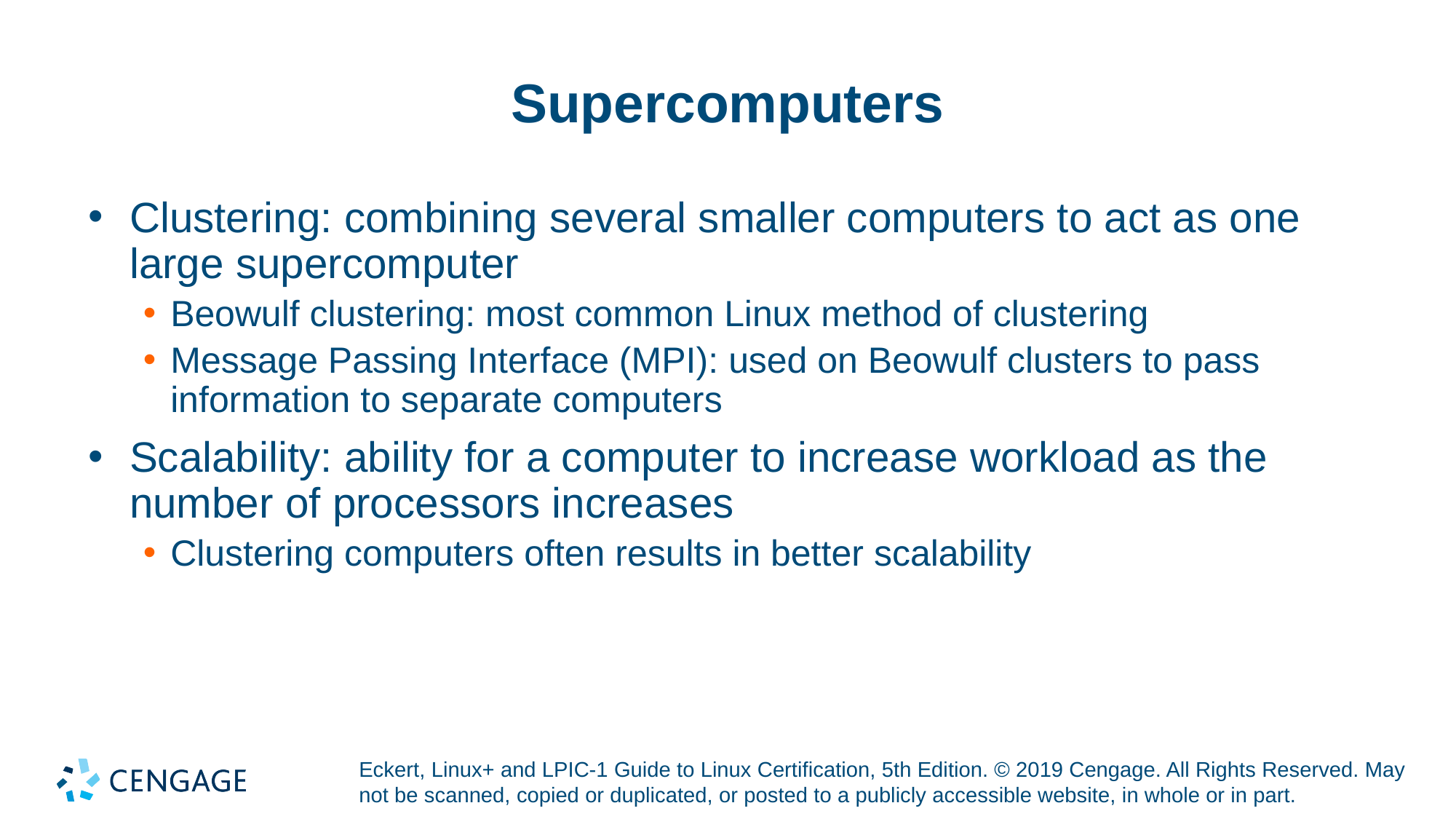

# Supercomputers
Clustering: combining several smaller computers to act as one large supercomputer
Beowulf clustering: most common Linux method of clustering
Message Passing Interface (MPI): used on Beowulf clusters to pass information to separate computers
Scalability: ability for a computer to increase workload as the number of processors increases
Clustering computers often results in better scalability